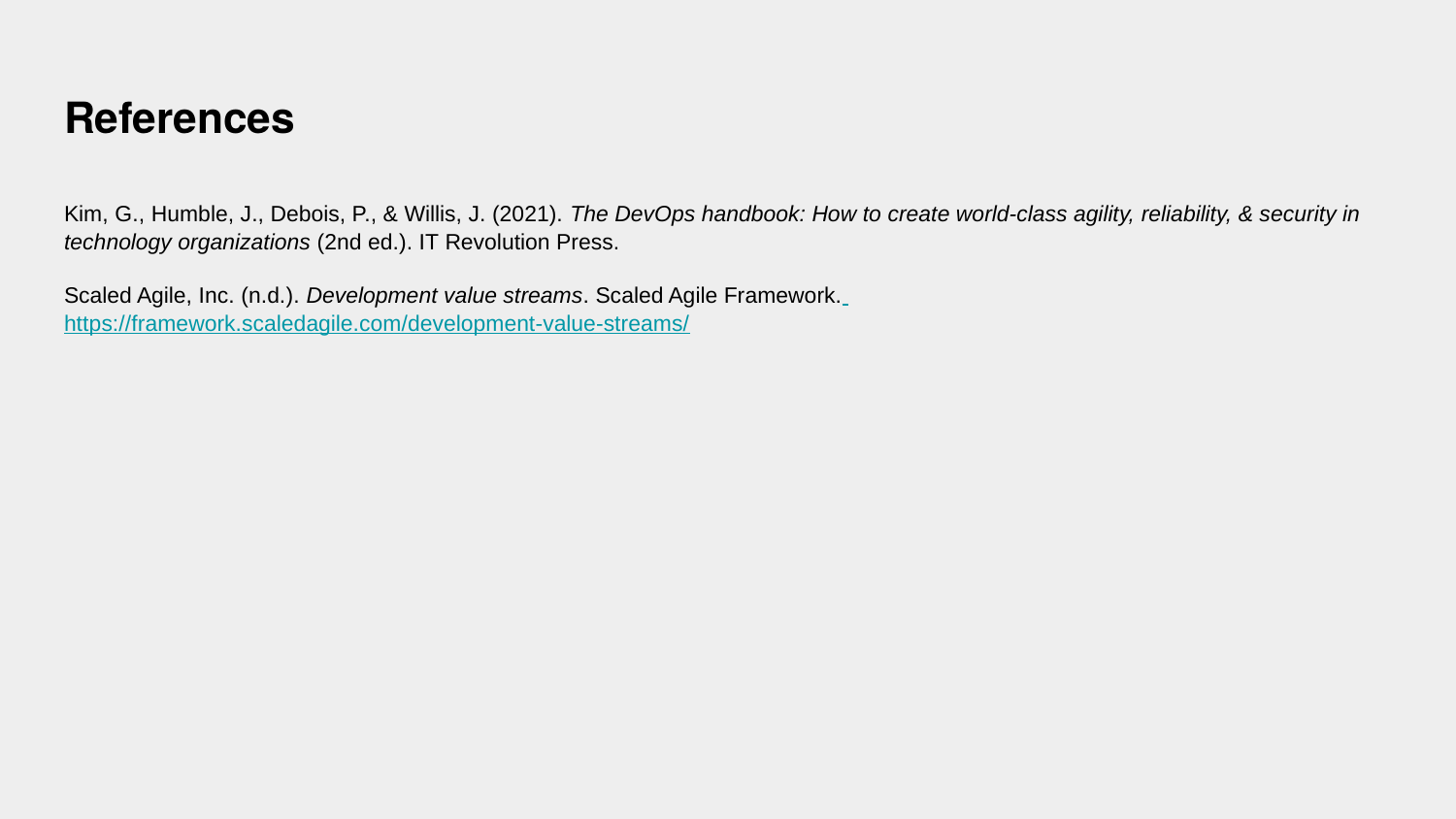

# References
Kim, G., Humble, J., Debois, P., & Willis, J. (2021). The DevOps handbook: How to create world-class agility, reliability, & security in technology organizations (2nd ed.). IT Revolution Press.
Scaled Agile, Inc. (n.d.). Development value streams. Scaled Agile Framework. https://framework.scaledagile.com/development-value-streams/